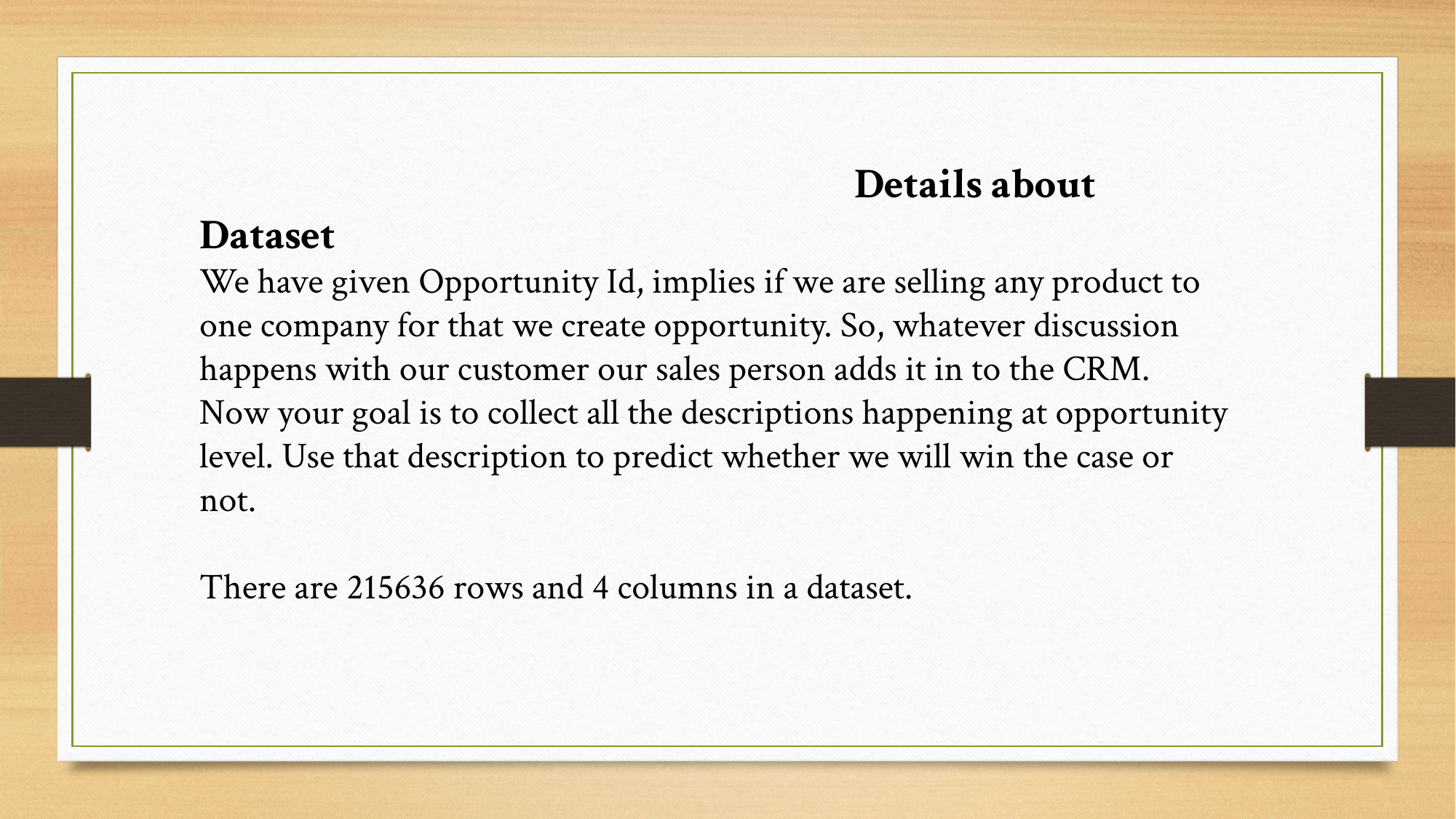

Details about Dataset
We have given Opportunity Id, implies if we are selling any product to one company for that we create opportunity. So, whatever discussion happens with our customer our sales person adds it in to the CRM.
Now your goal is to collect all the descriptions happening at opportunity level. Use that description to predict whether we will win the case or not.

There are 215636 rows and 4 columns in a dataset.